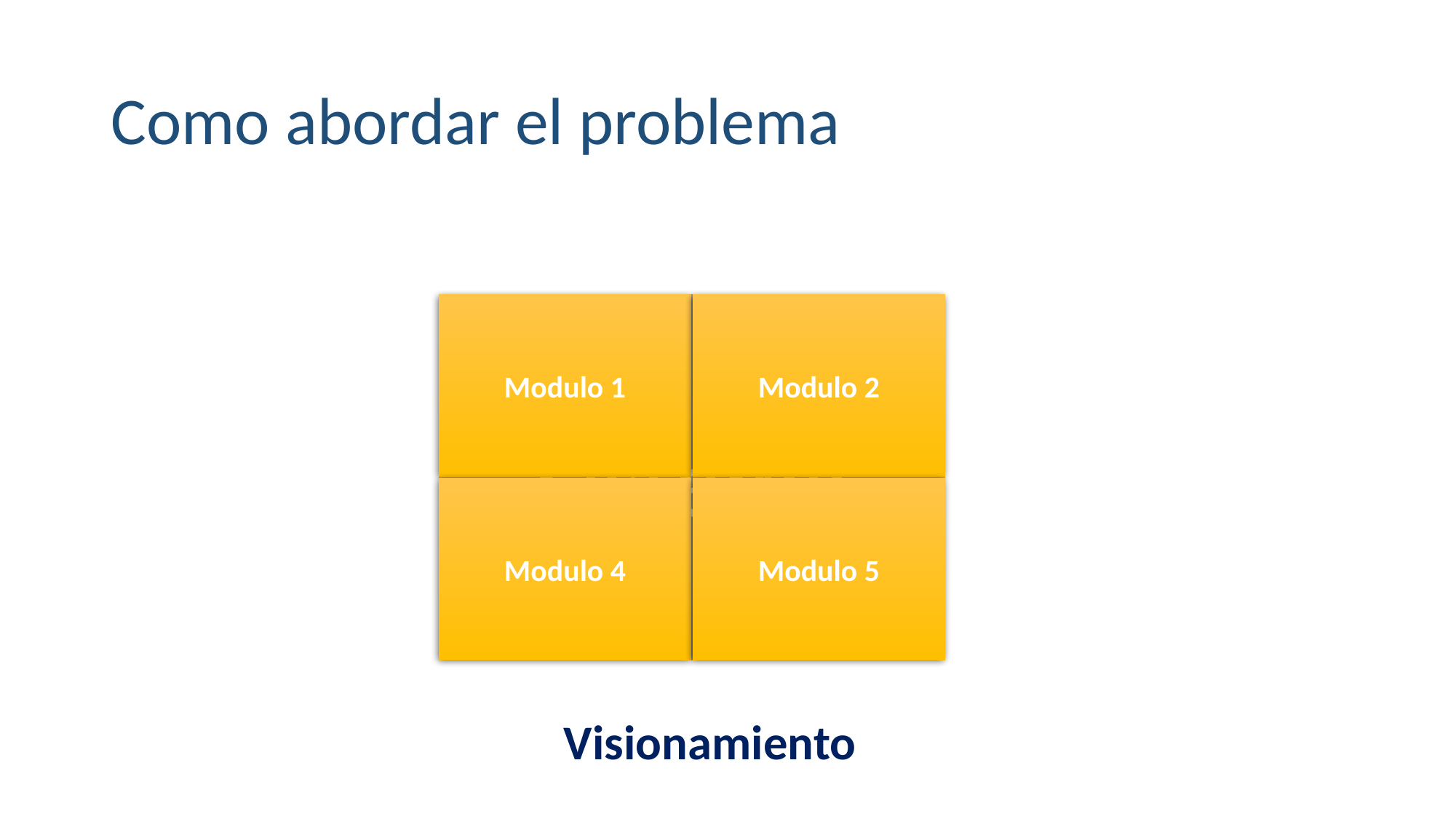

# Como abordar el problema
Modulo 2
Modulo 1
Sistema
Modulo 4
Modulo 5
Visionamiento